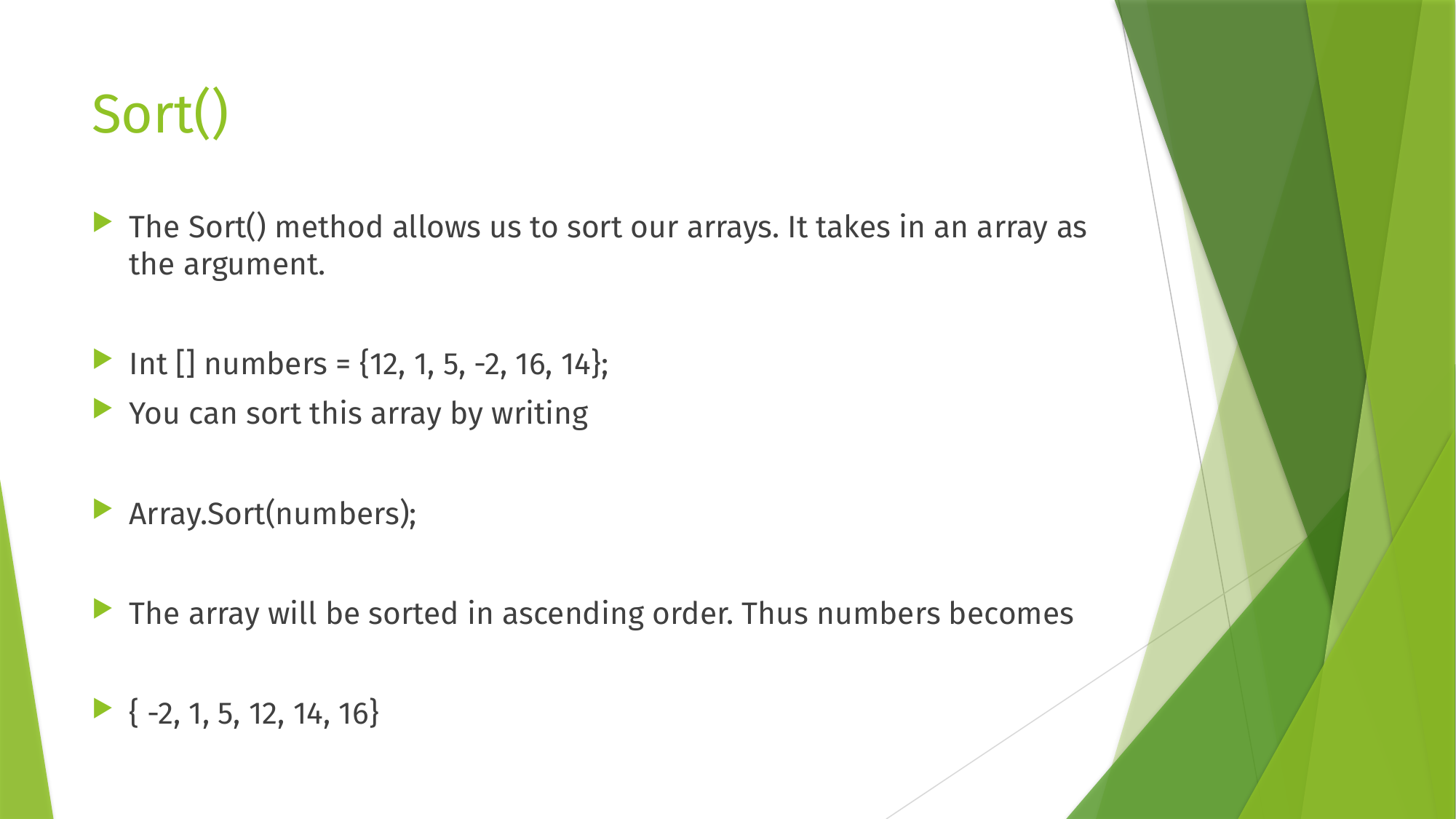

# Sort()
The Sort() method allows us to sort our arrays. It takes in an array as the argument.

Int [] numbers = {12, 1, 5, -2, 16, 14};
You can sort this array by writing

Array.Sort(numbers);

The array will be sorted in ascending order. Thus numbers becomes

{ -2, 1, 5, 12, 14, 16}